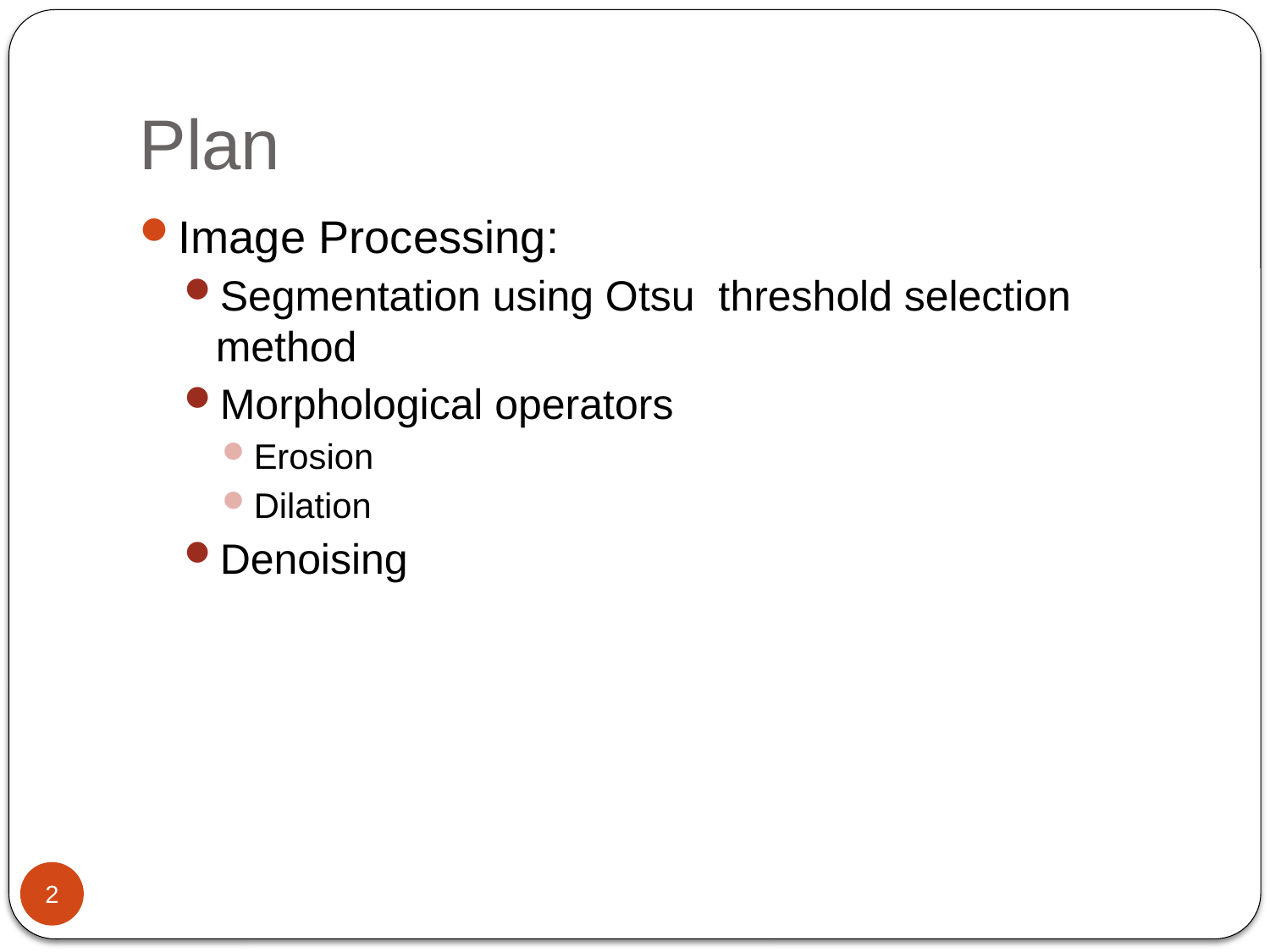

# Plan
Image Processing:
Segmentation using Otsu  threshold selection method
Morphological operators
Erosion
Dilation
Denoising

2